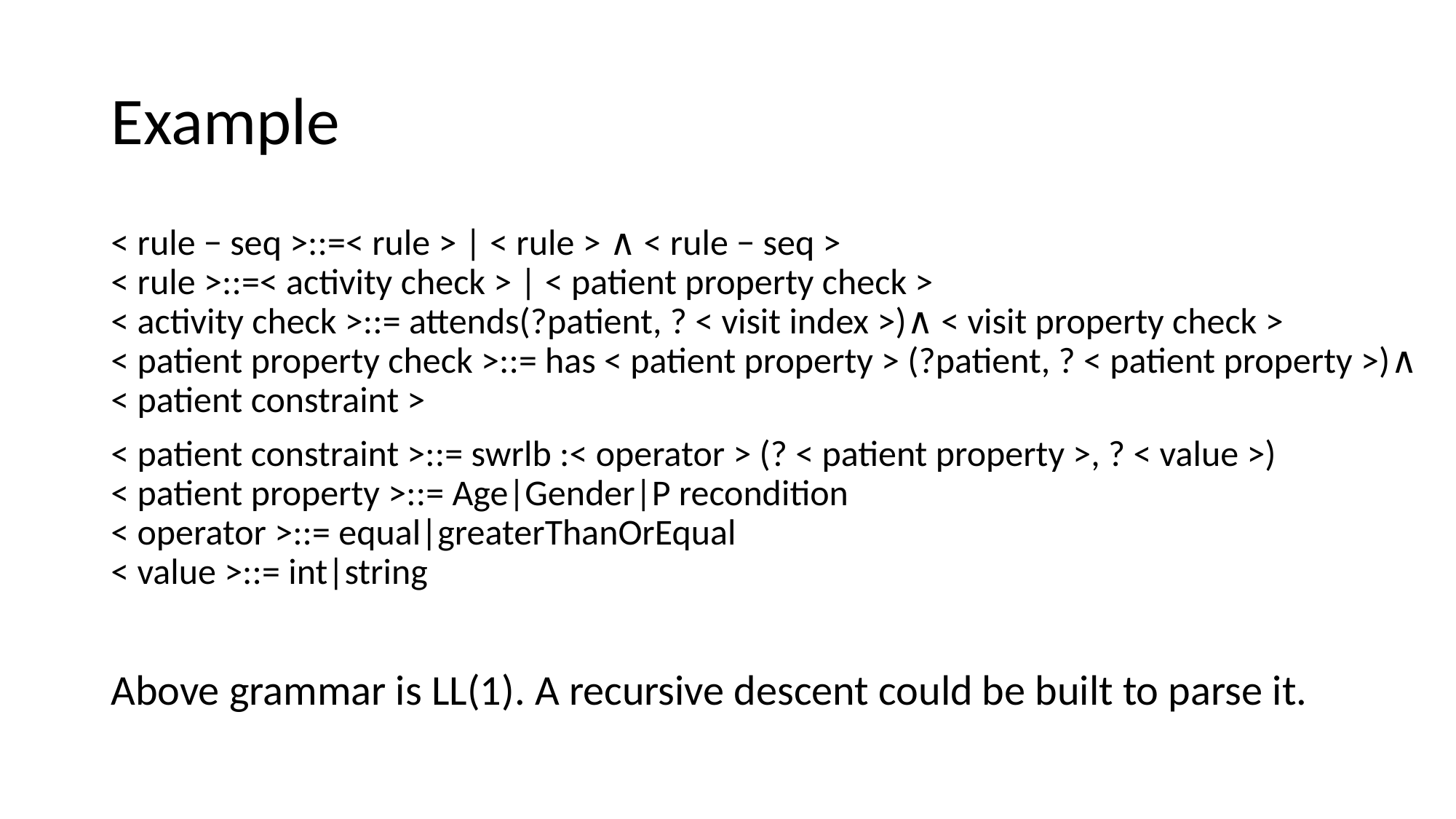

# Example
< rule − seq >::=< rule > | < rule > ∧ < rule − seq >
< rule >::=< activity check > | < patient property check >
< activity check >::= attends(?patient, ? < visit index >)∧ < visit property check >
< patient property check >::= has < patient property > (?patient, ? < patient property >)∧ < patient constraint >
< patient constraint >::= swrlb :< operator > (? < patient property >, ? < value >)
< patient property >::= Age|Gender|P recondition
< operator >::= equal|greaterThanOrEqual
< value >::= int|string

Above grammar is LL(1). A recursive descent could be built to parse it.